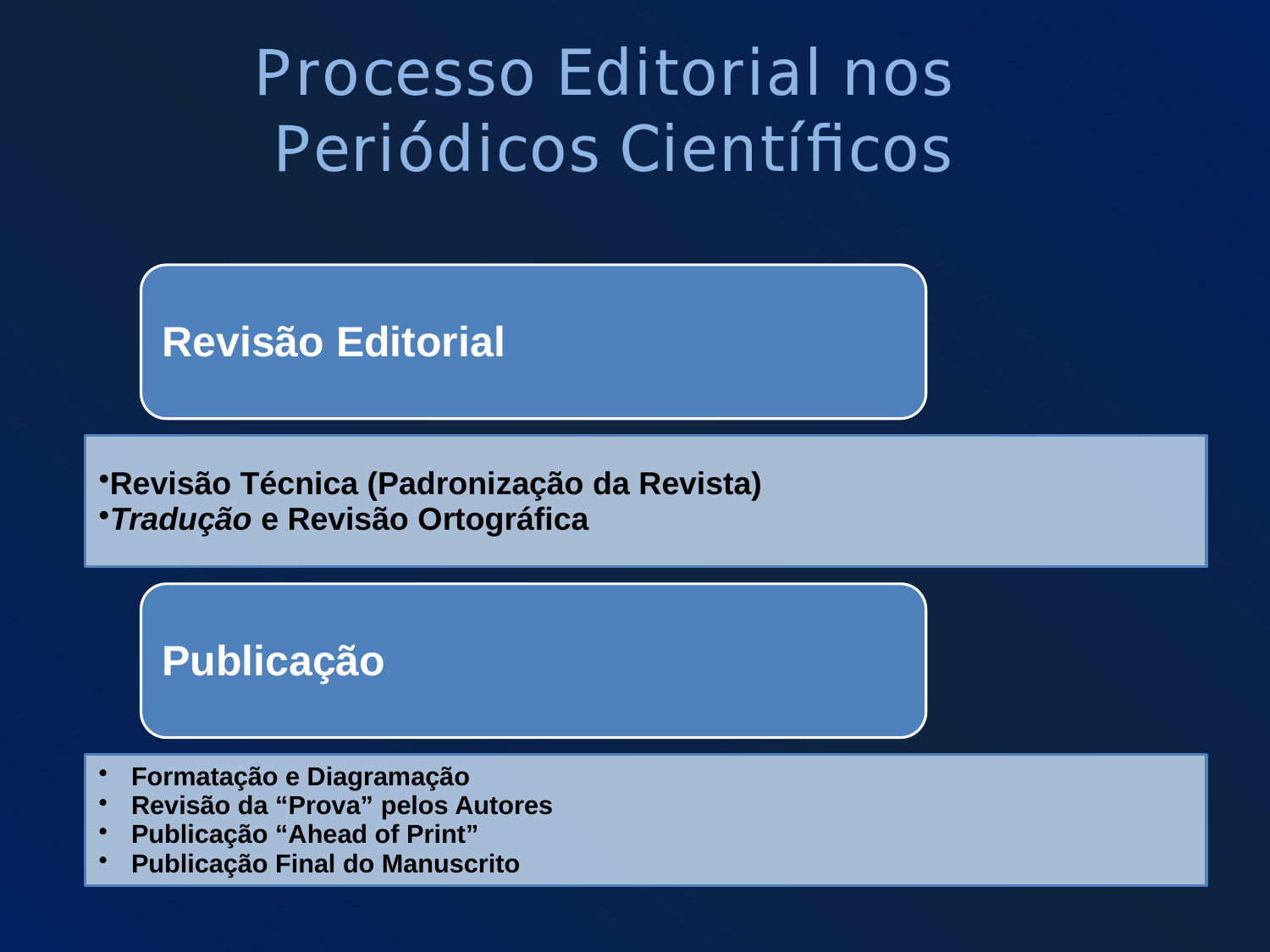

# Processo Editorial nos Periódicos Científicos
Revisão Editorial
Publicação
Revisão Técnica (Padronização da Revista)
Formatação e Diagramação
Revisão da “Prova” pelos Autores
Tradução e Revisão Ortográfica
Publicação “Ahead of Print”
Publicação Final do Manuscrito